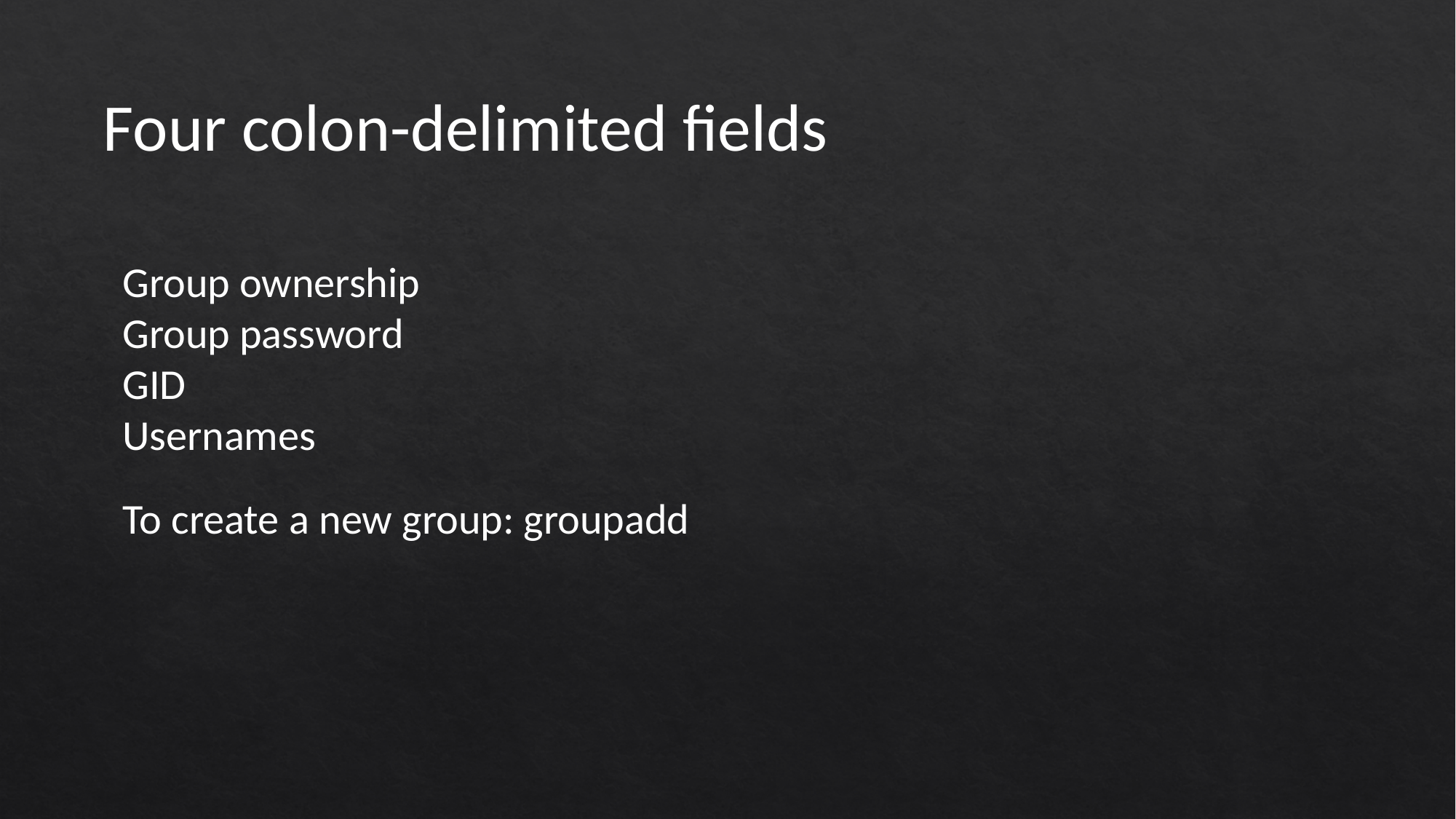

Four colon-delimited fields
Group ownership
Group password
GID
Usernames

To create a new group: groupadd